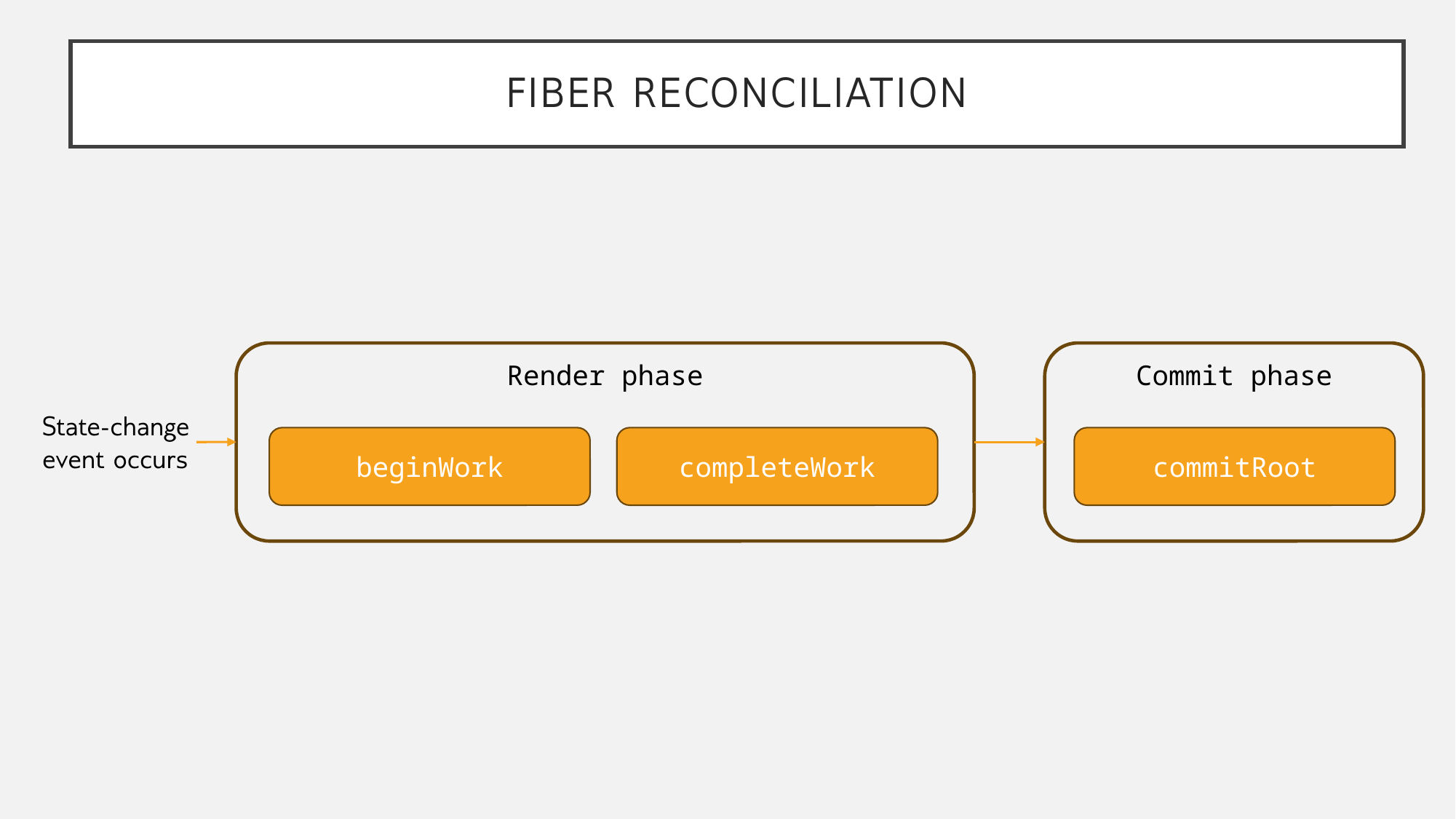

# Fiber Reconciliation
Render phase
Commit phase
State-change event occurs
beginWork
completeWork
commitRoot